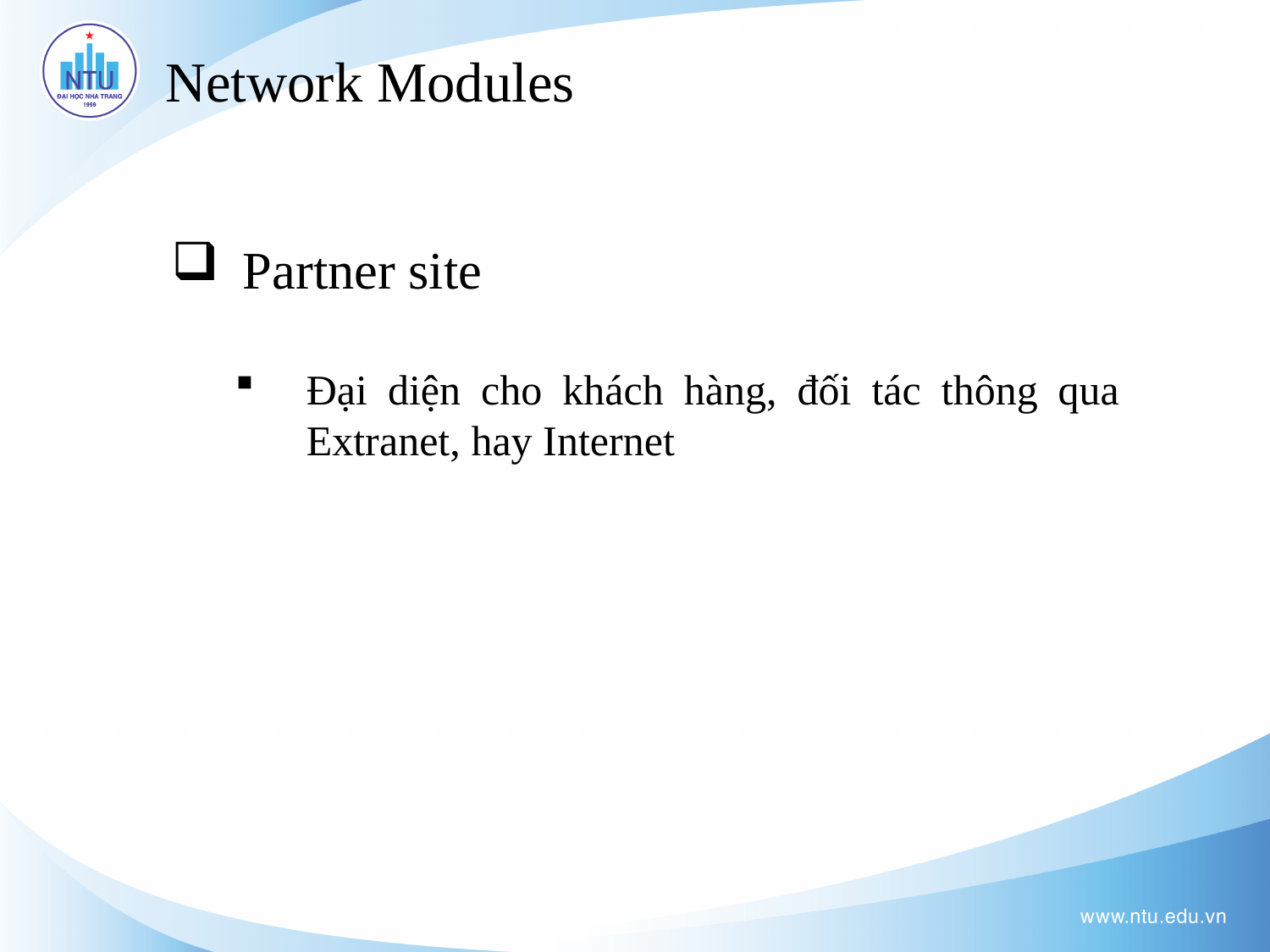

Network Modules
Partner site

Đại diện cho khách hàng, đối tác thông qua Extranet, hay Internet